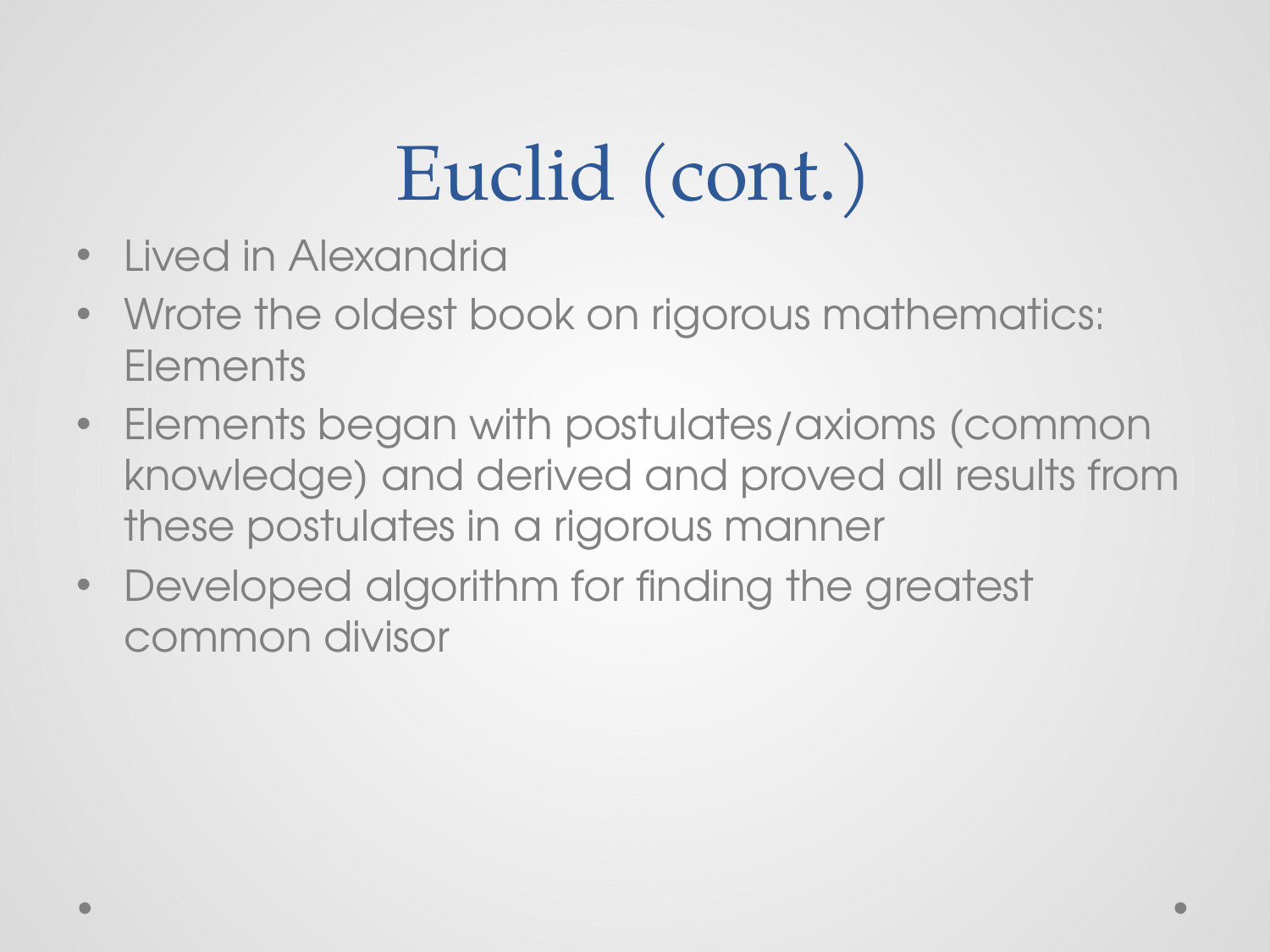

# Euclid (cont.)
Lived in Alexandria
Wrote the oldest book on rigorous mathematics: Elements
Elements began with postulates/axioms (common knowledge) and derived and proved all results from these postulates in a rigorous manner
Developed algorithm for finding the greatest common divisor